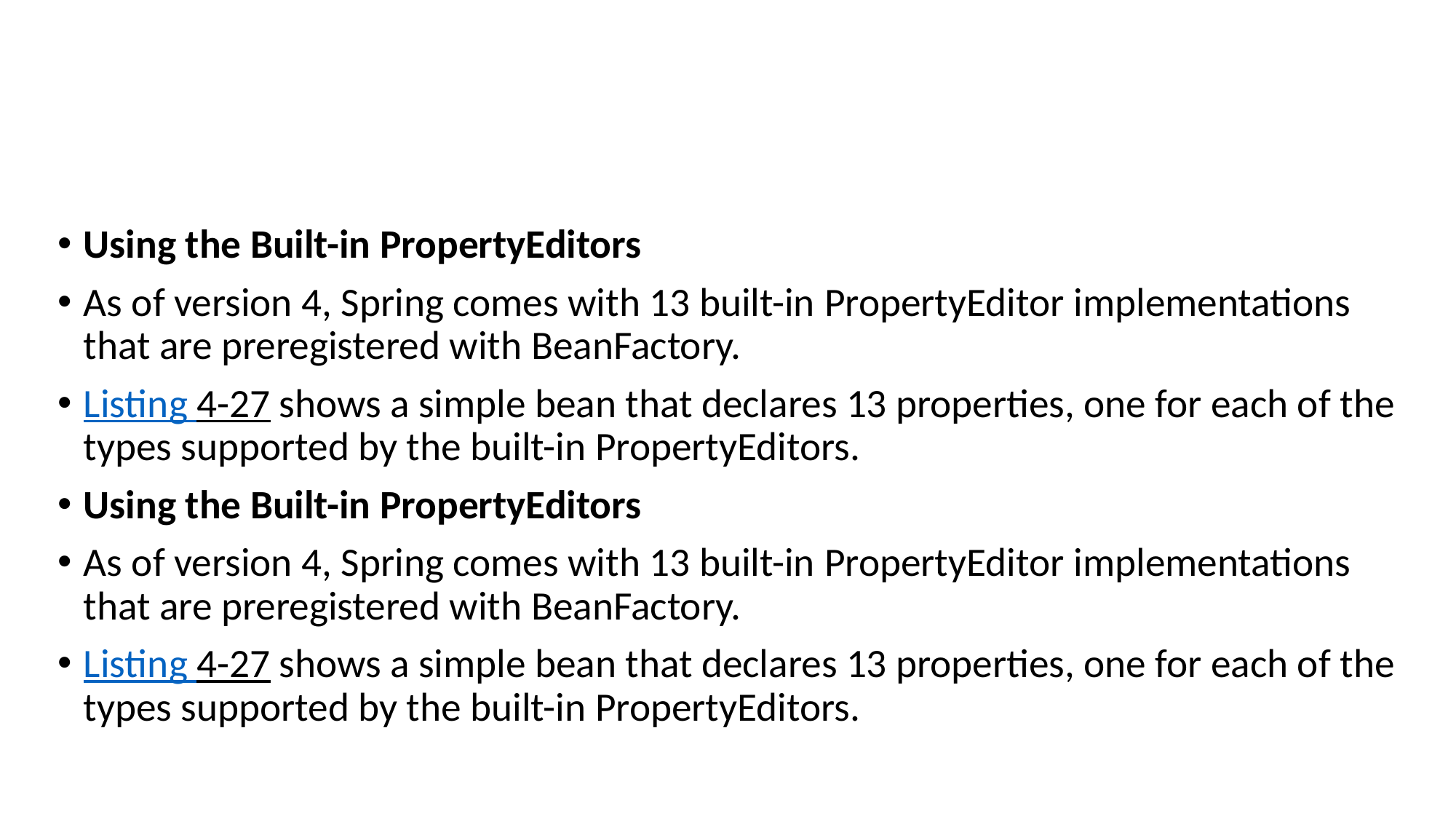

#
Using the Built-in PropertyEditors
As of version 4, Spring comes with 13 built-in PropertyEditor implementations that are preregistered with BeanFactory.
Listing 4-27 shows a simple bean that declares 13 properties, one for each of the types supported by the built-in PropertyEditors.
Using the Built-in PropertyEditors
As of version 4, Spring comes with 13 built-in PropertyEditor implementations that are preregistered with BeanFactory.
Listing 4-27 shows a simple bean that declares 13 properties, one for each of the types supported by the built-in PropertyEditors.